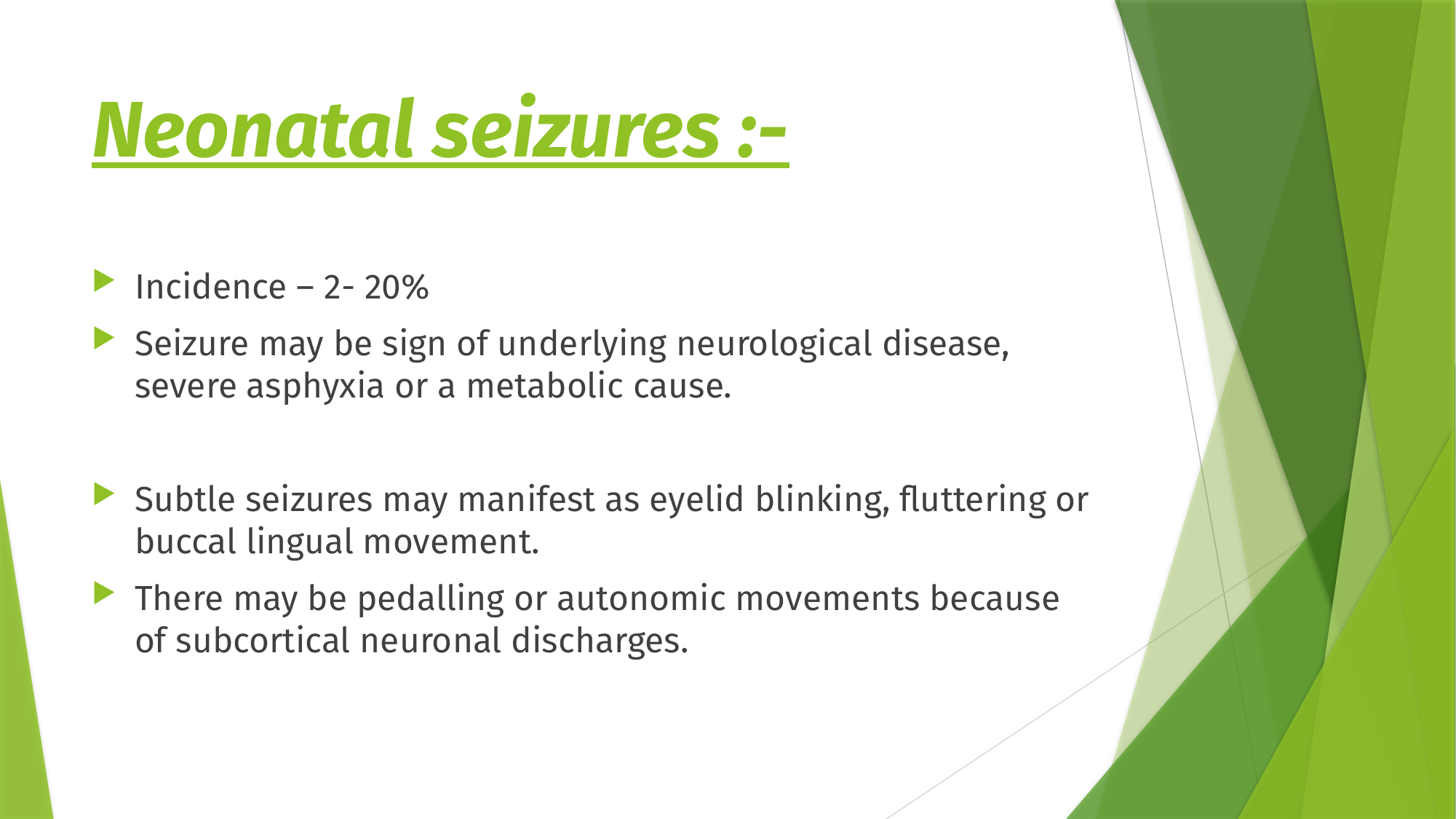

# Neonatal seizures :-
Incidence – 2- 20%
Seizure may be sign of underlying neurological disease, severe asphyxia or a metabolic cause.

Subtle seizures may manifest as eyelid blinking, fluttering or buccal lingual movement.
There may be pedalling or autonomic movements because of subcortical neuronal discharges.